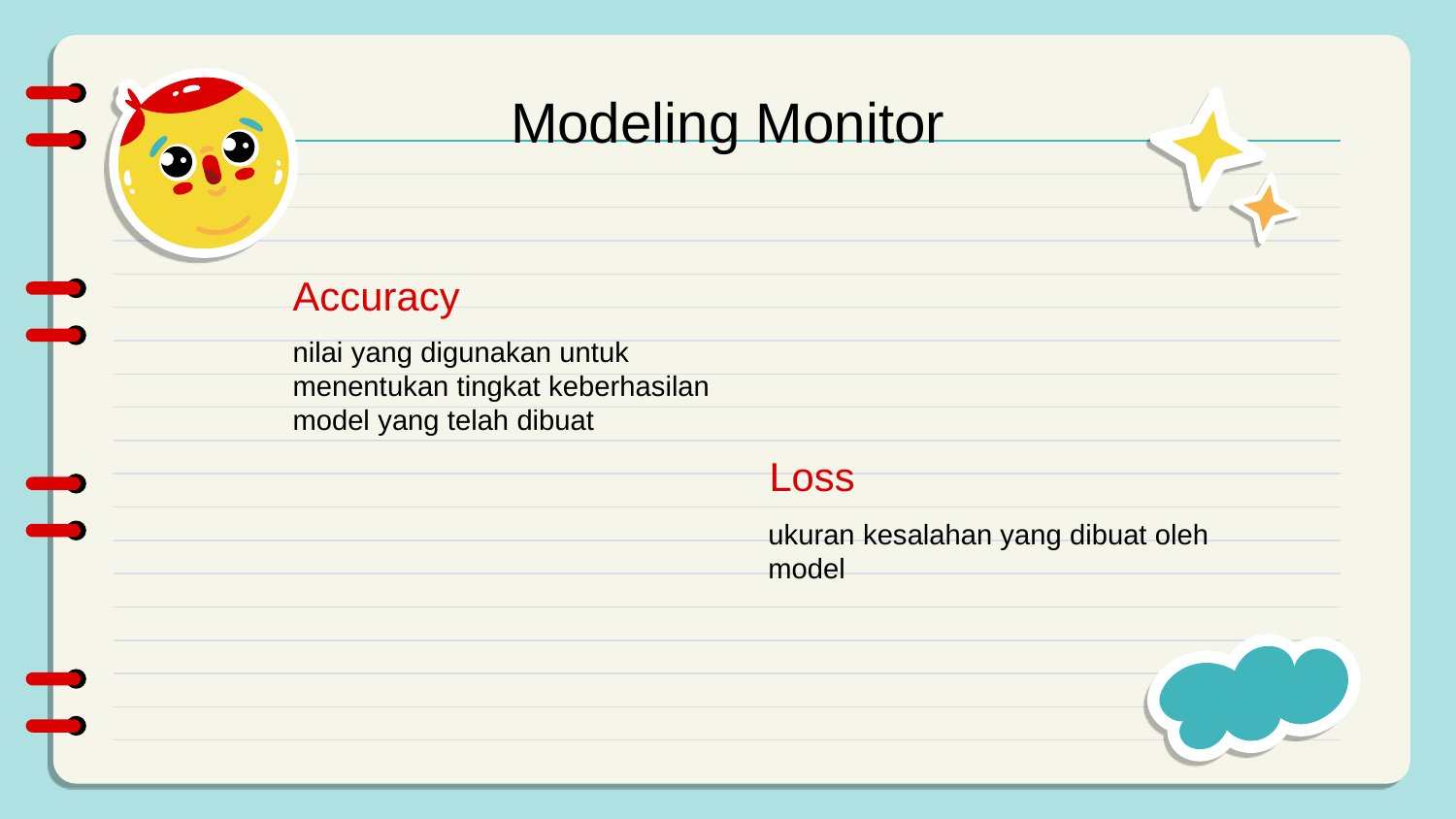

Modeling Monitor

Accuracy
nilai yang digunakan untuk menentukan tingkat keberhasilan model yang telah dibuat
Loss
ukuran kesalahan yang dibuat oleh model